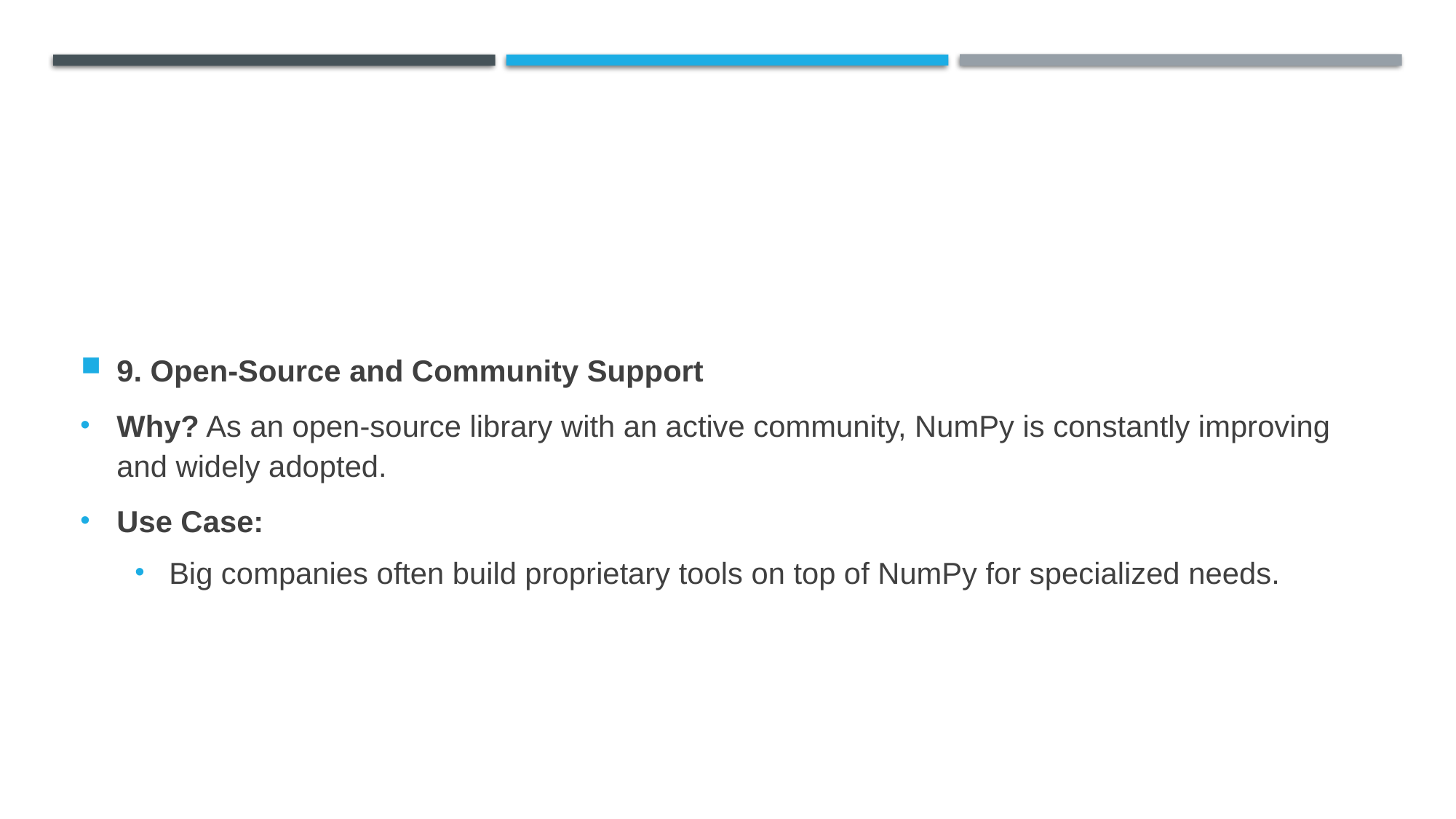

#
9. Open-Source and Community Support
Why? As an open-source library with an active community, NumPy is constantly improving and widely adopted.
Use Case:
Big companies often build proprietary tools on top of NumPy for specialized needs.